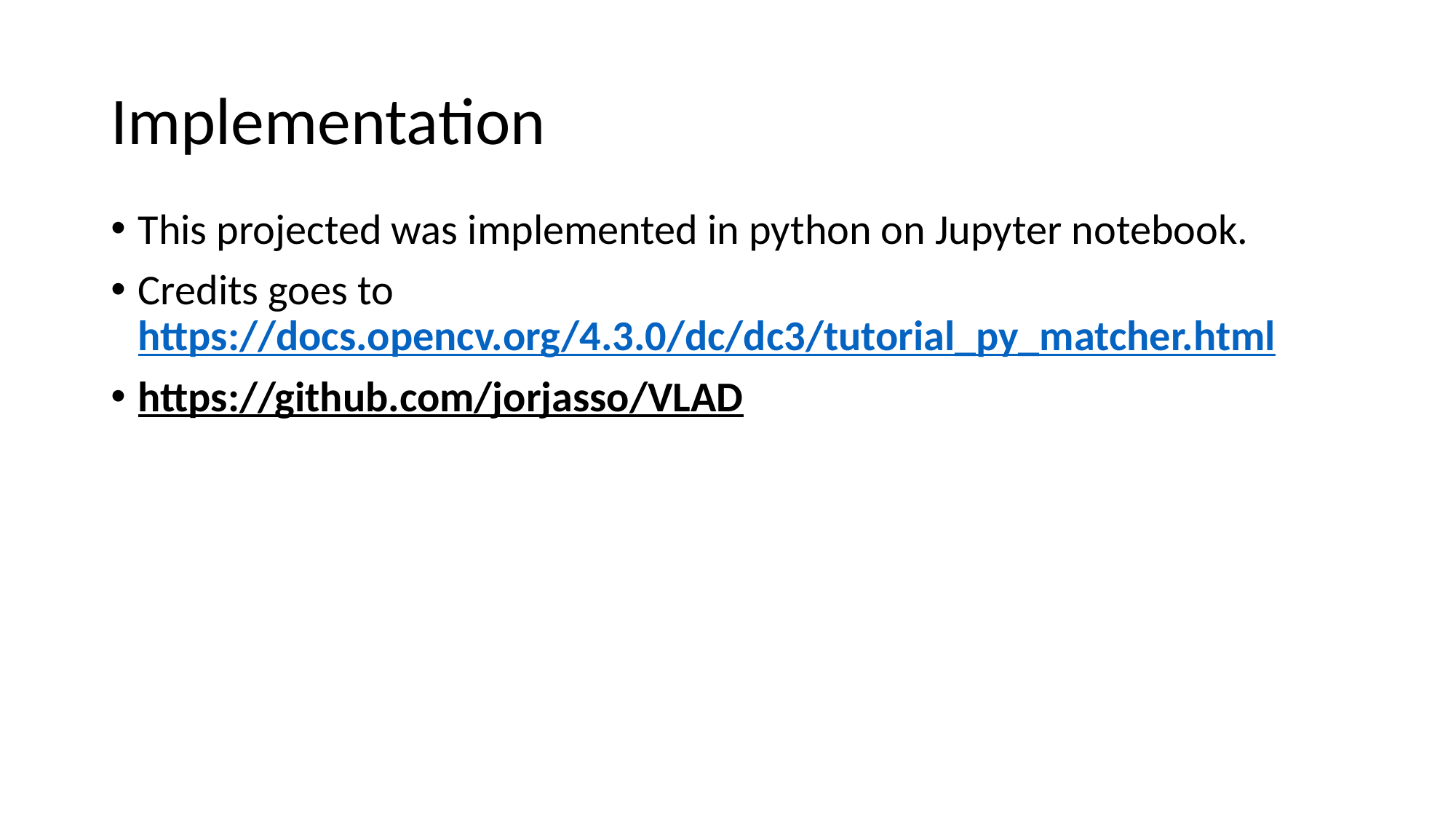

# Implementation
This projected was implemented in python on Jupyter notebook.
Credits goes to https://docs.opencv.org/4.3.0/dc/dc3/tutorial_py_matcher.html
https://github.com/jorjasso/VLAD